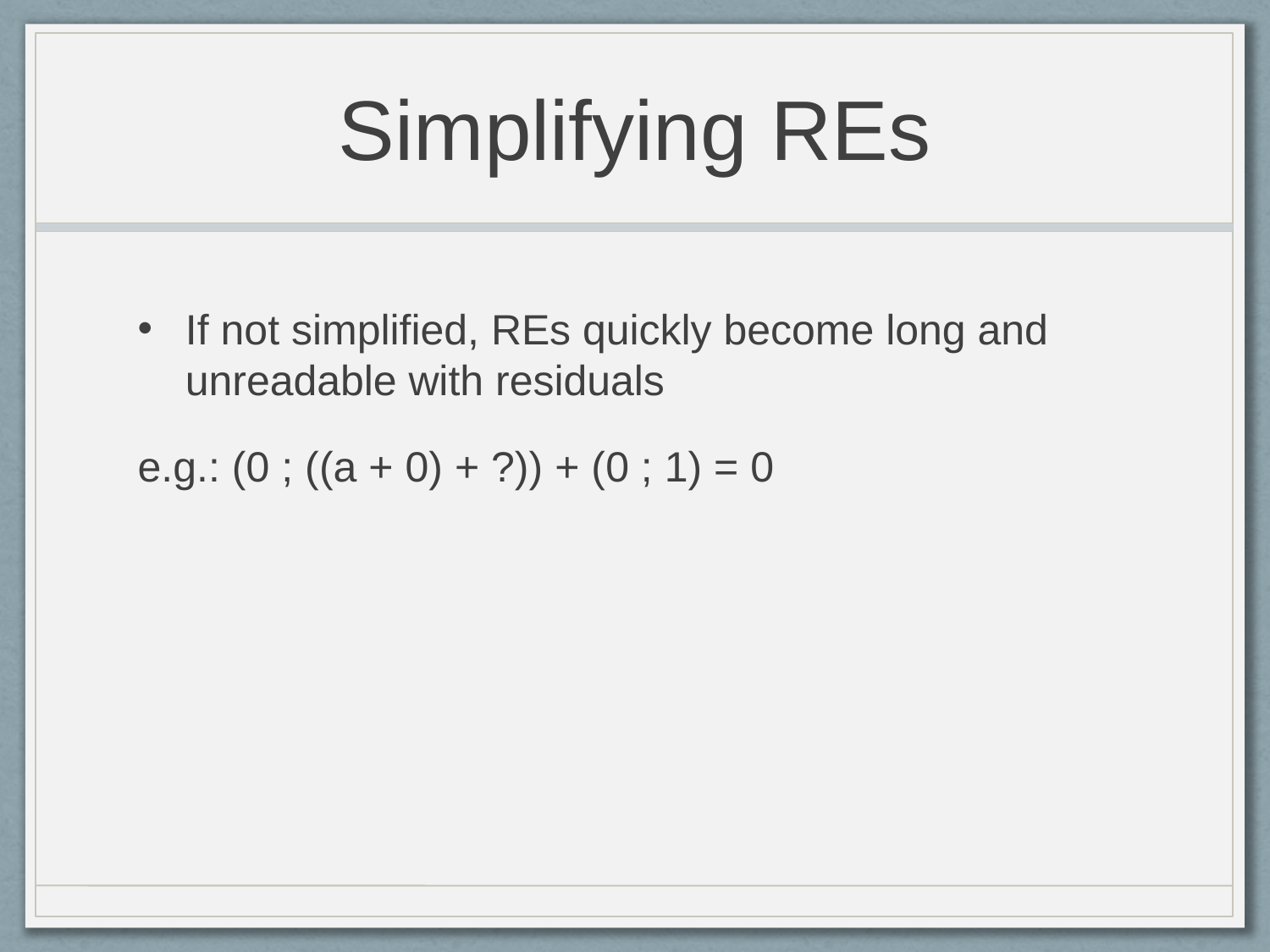

# Simplifying REs
If not simplified, REs quickly become long and unreadable with residuals
e.g.: (0 ; ((a + 0) + ?)) + (0 ; 1) = 0